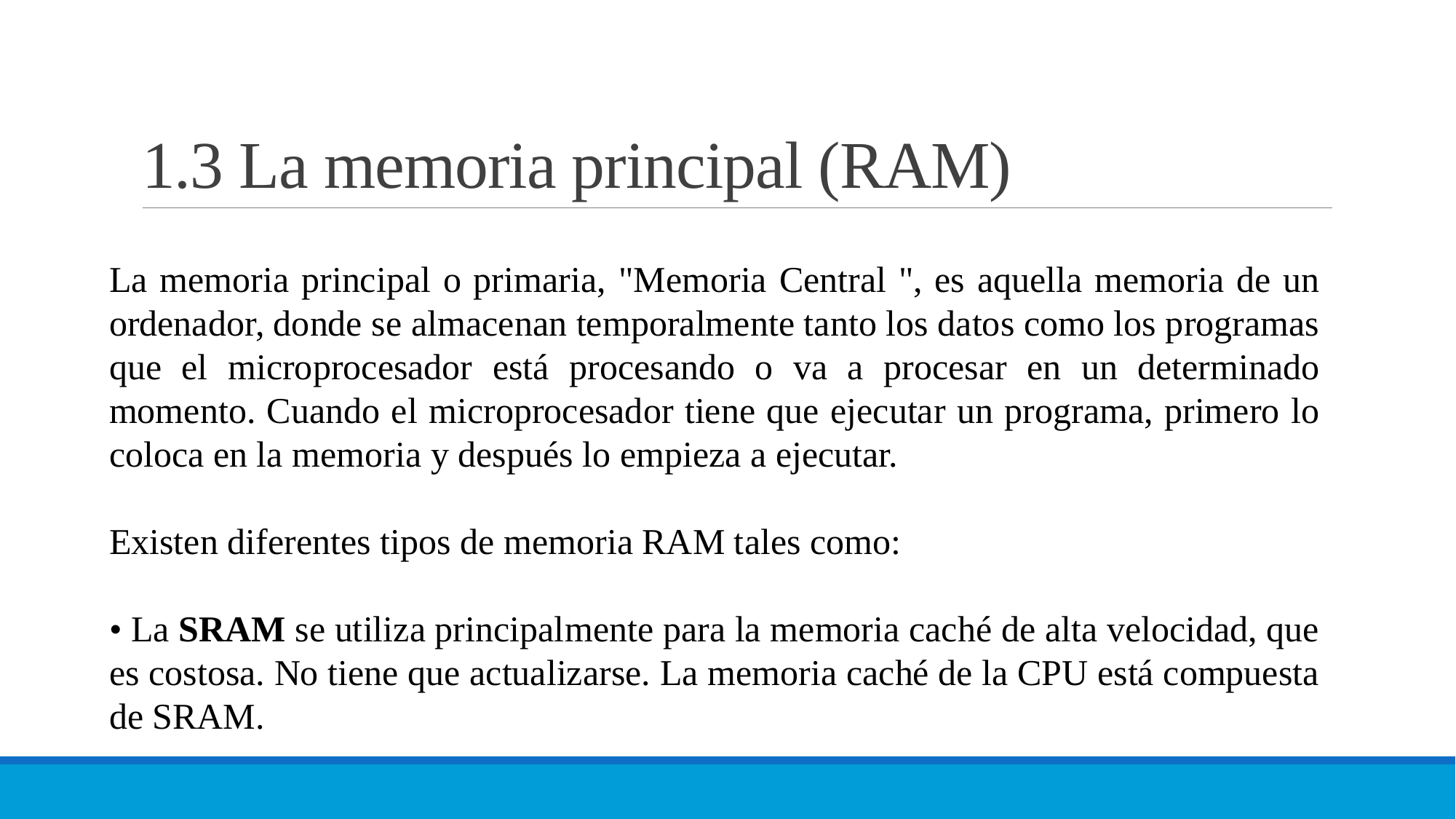

# 1.3 La memoria principal (RAM)
La memoria principal o primaria, "Memoria Central ", es aquella memoria de un ordenador, donde se almacenan temporalmente tanto los datos como los programas que el microprocesador está procesando o va a procesar en un determinado momento. Cuando el microprocesador tiene que ejecutar un programa, primero lo coloca en la memoria y después lo empieza a ejecutar.

Existen diferentes tipos de memoria RAM tales como:

• La SRAM se utiliza principalmente para la memoria caché de alta velocidad, que es costosa. No tiene que actualizarse. La memoria caché de la CPU está compuesta de SRAM.